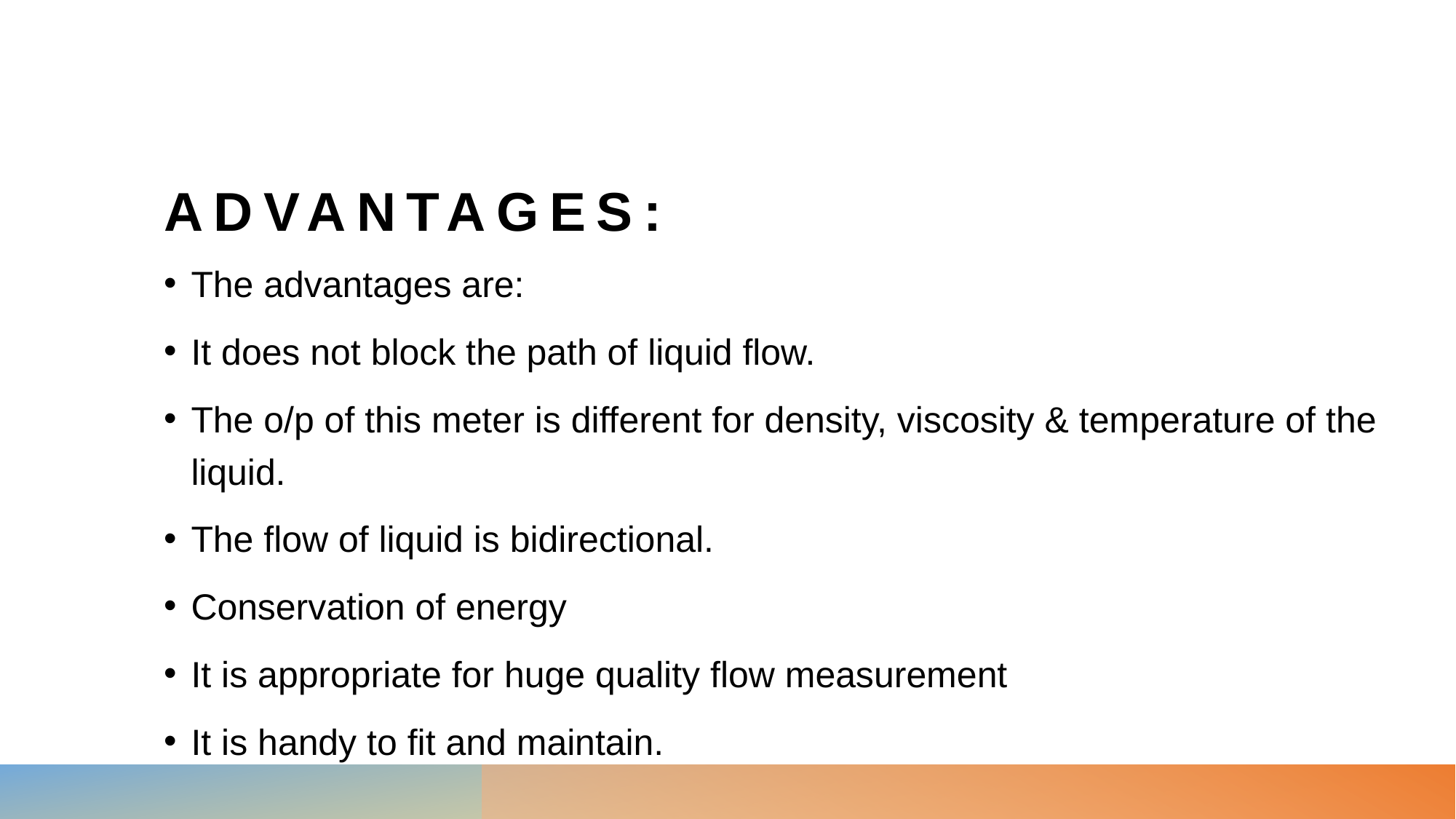

# Advantages:
The advantages are:
It does not block the path of liquid flow.
The o/p of this meter is different for density, viscosity & temperature of the liquid.
The flow of liquid is bidirectional.
Conservation of energy
It is appropriate for huge quality flow measurement
It is handy to fit and maintain.